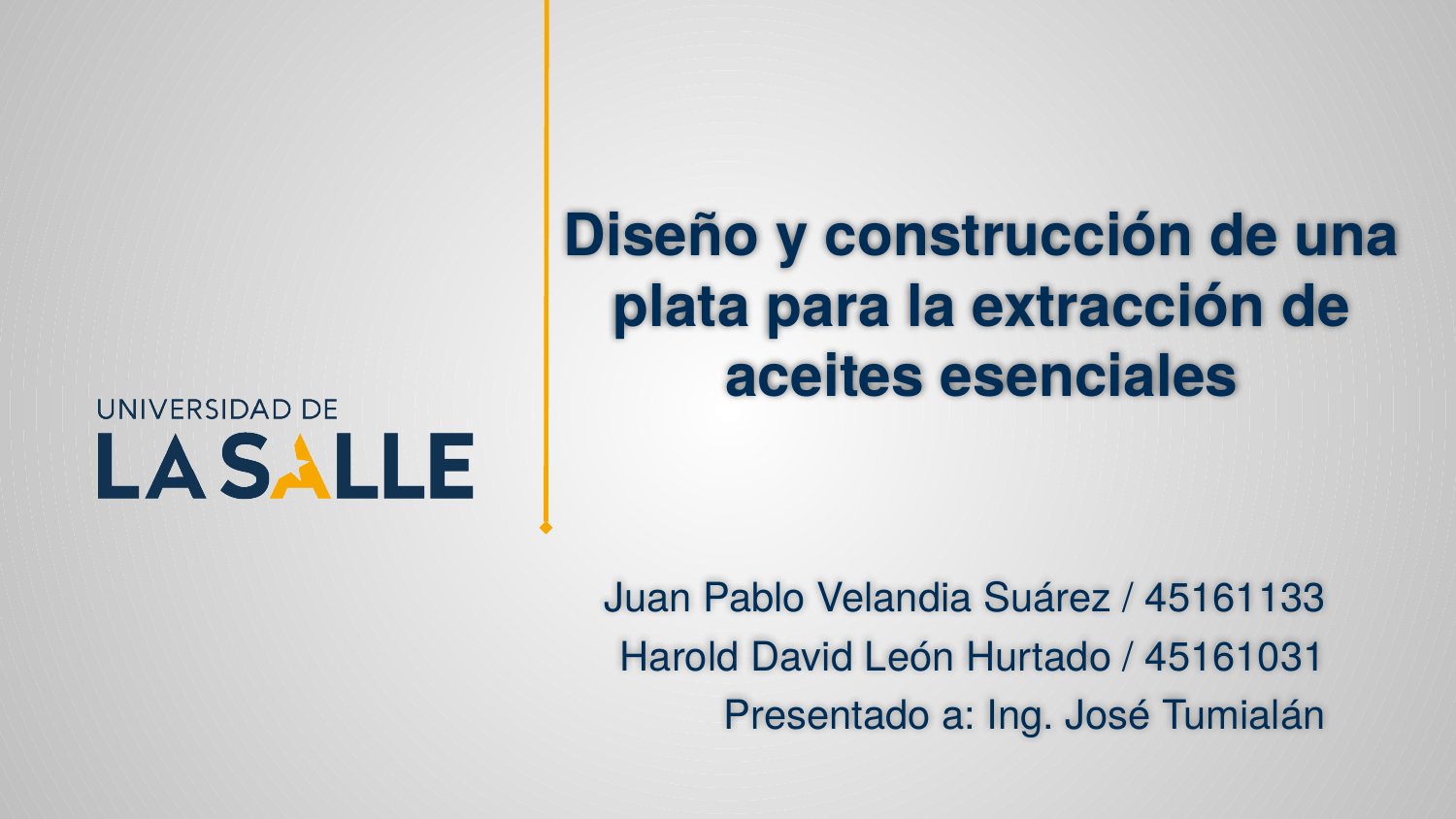

# Diseño y construcción de una plata para la extracción de aceites esenciales
 Juan Pablo Velandia Suárez / 45161133
Harold David León Hurtado / 45161031
Presentado a: Ing. José Tumialán